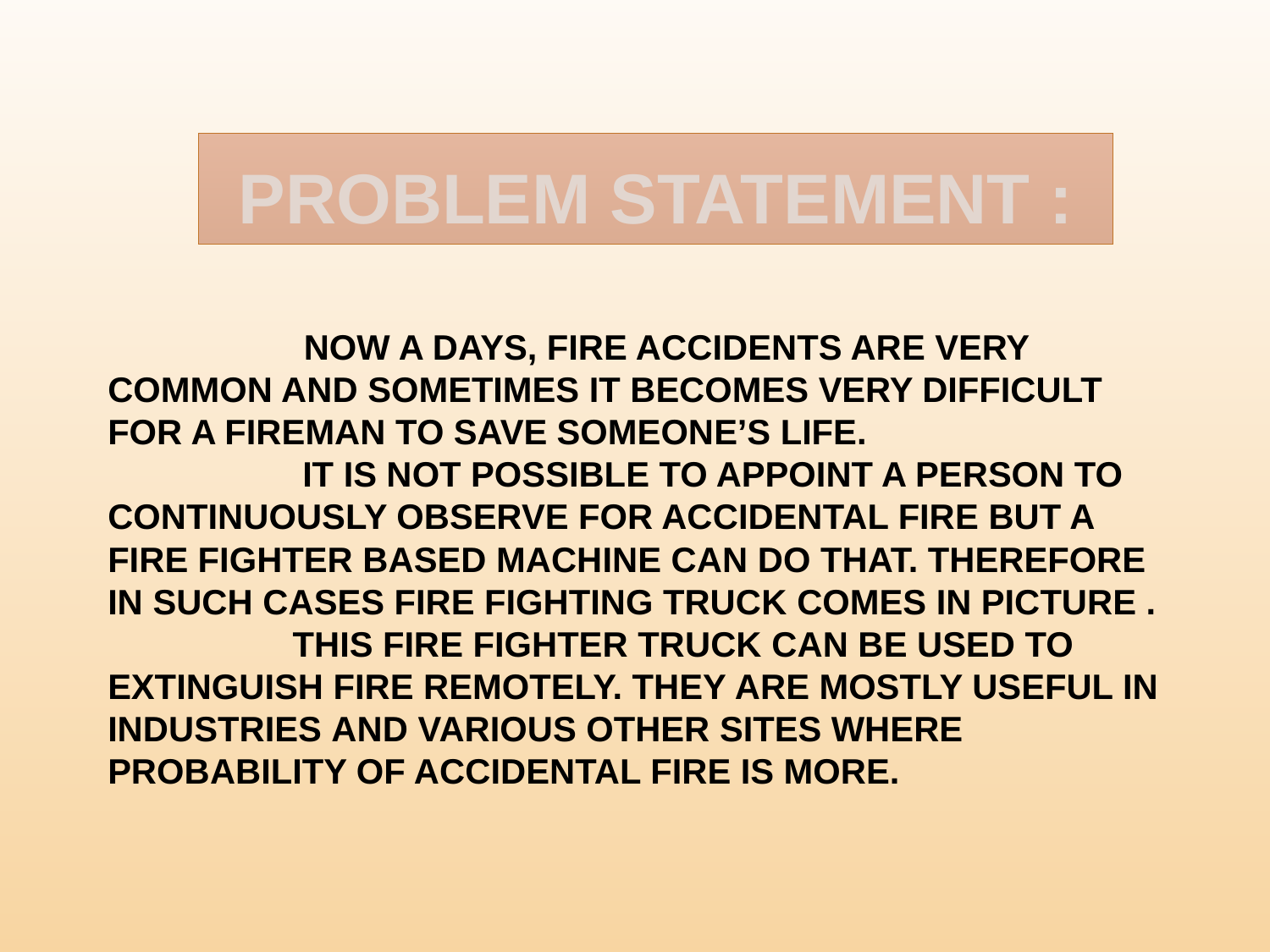

PROBLEM STATEMENT :

                     Now a days, fire accidents are very common and sometimes it becomes very difficult for a fireman to save someone’s life.
                    It is not possible to appoint a person to continuously observe for accidental fire BUT A FIRE FIGHTER BASED MACHINE can do that. Therefore in such cases fire fighting TRUCK comes in picture .
                   THIS FIRE FIGHTER TRUCK can be used to extinguish fire remotely. TheY are mostly useful in industries AND VARIOUS OTHER SITES where probability of accidental fire is more.